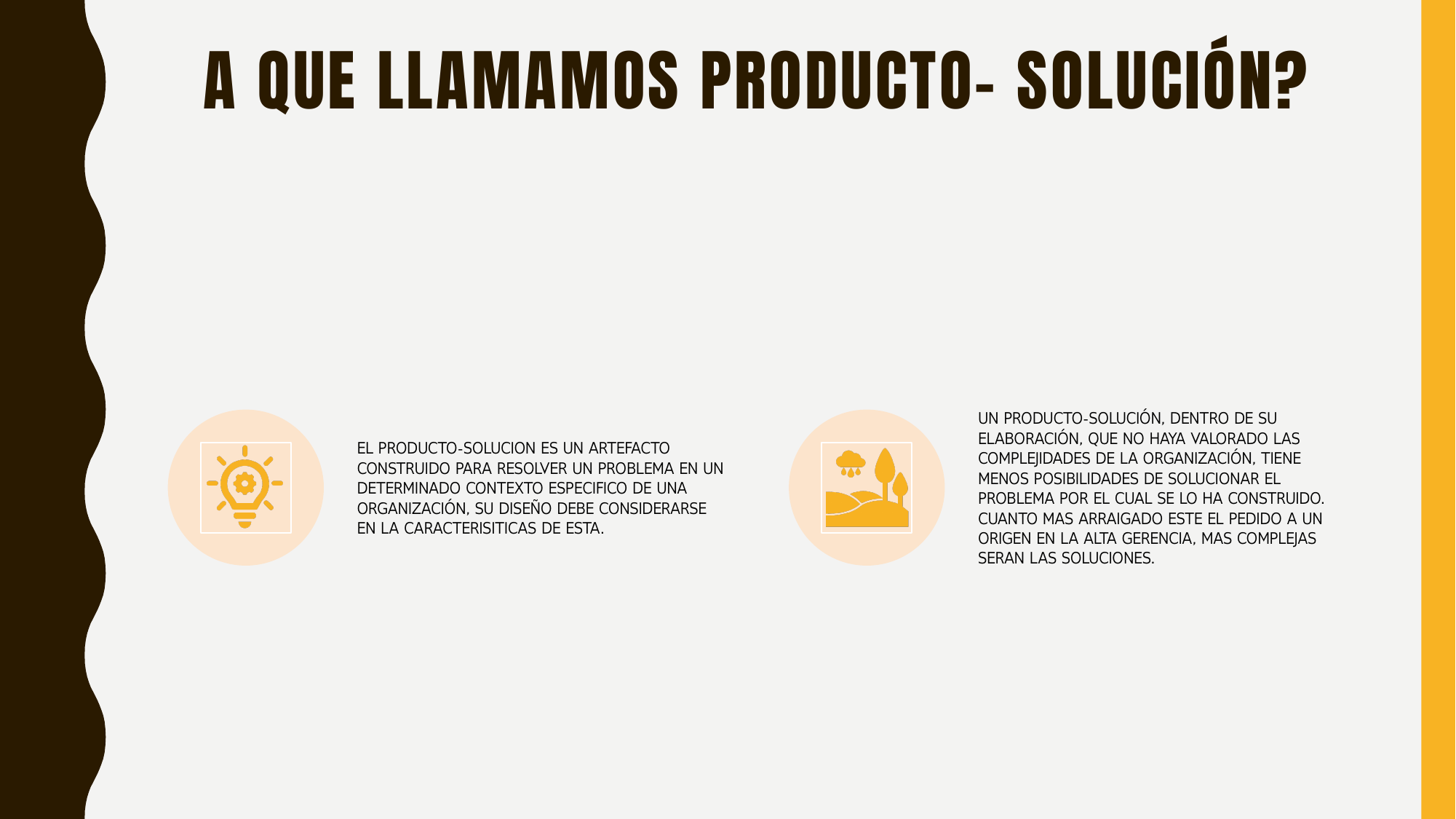

# A QUE LLAMAMOS PRODUCTO- SOLUCIÓN?
EL PRODUCTO-SOLUCION ES UN ARTEFACTO CONSTRUIDO PARA RESOLVER UN PROBLEMA EN UN DETERMINADO CONTEXTO ESPECIFICO DE UNA ORGANIZACIÓN, SU DISEÑO DEBE CONSIDERARSE EN LA CARACTERISITICAS DE ESTA.
UN PRODUCTO-SOLUCIÓN, DENTRO DE SU ELABORACIÓN, QUE NO HAYA VALORADO LAS COMPLEJIDADES DE LA ORGANIZACIÓN, TIENE MENOS POSIBILIDADES DE SOLUCIONAR EL PROBLEMA POR EL CUAL SE LO HA CONSTRUIDO. CUANTO MAS ARRAIGADO ESTE EL PEDIDO A UN ORIGEN EN LA ALTA GERENCIA, MAS COMPLEJAS SERAN LAS SOLUCIONES.